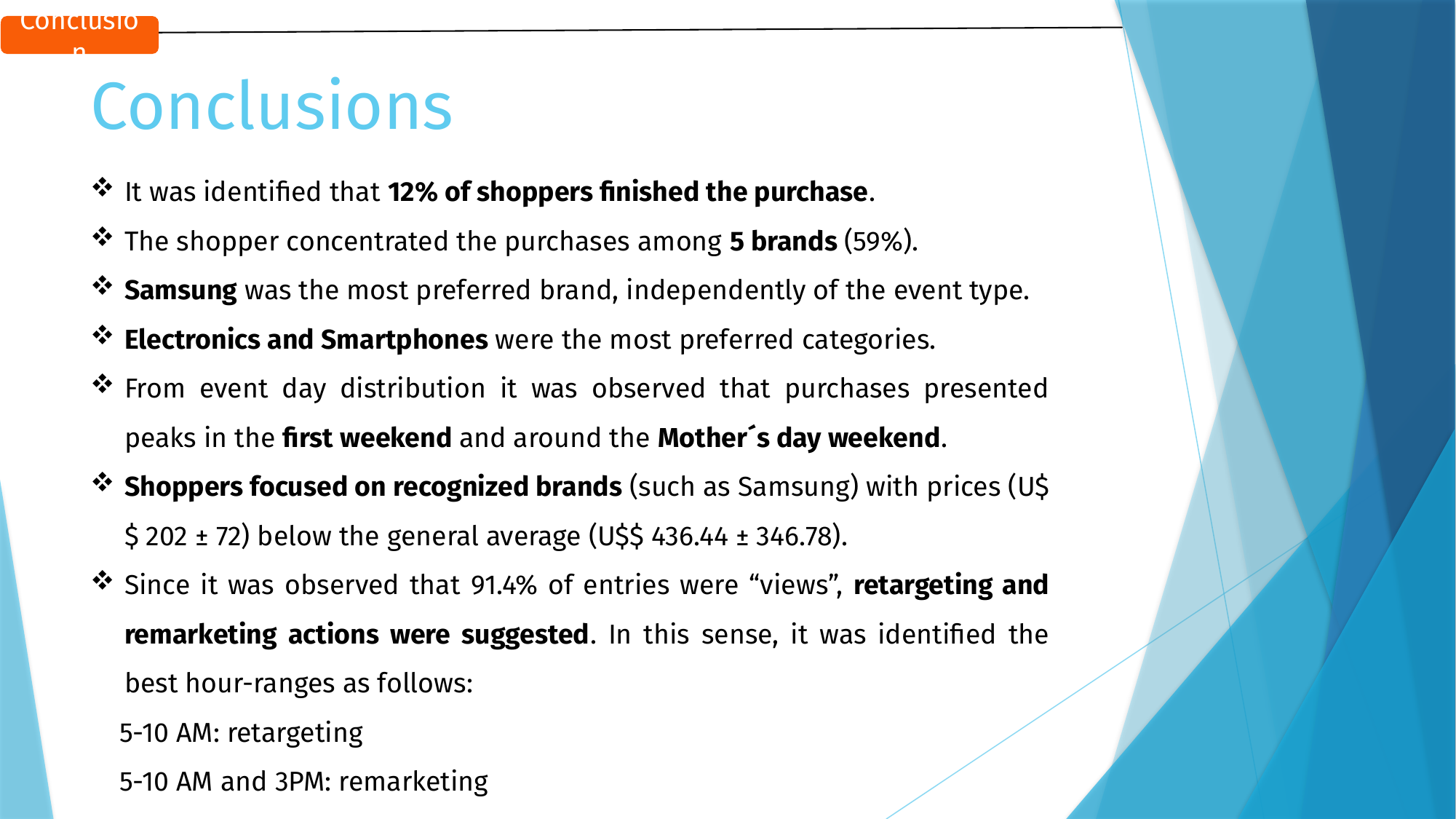

Conclusion
# Conclusions
It was identified that 12% of shoppers finished the purchase.
The shopper concentrated the purchases among 5 brands (59%).
Samsung was the most preferred brand, independently of the event type.
Electronics and Smartphones were the most preferred categories.
From event day distribution it was observed that purchases presented peaks in the first weekend and around the Mother´s day weekend.
Shoppers focused on recognized brands (such as Samsung) with prices (U$$ 202 ± 72) below the general average (U$$ 436.44 ± 346.78).
Since it was observed that 91.4% of entries were “views”, retargeting and remarketing actions were suggested. In this sense, it was identified the best hour-ranges as follows:
    5-10 AM: retargeting
    5-10 AM and 3PM: remarketing